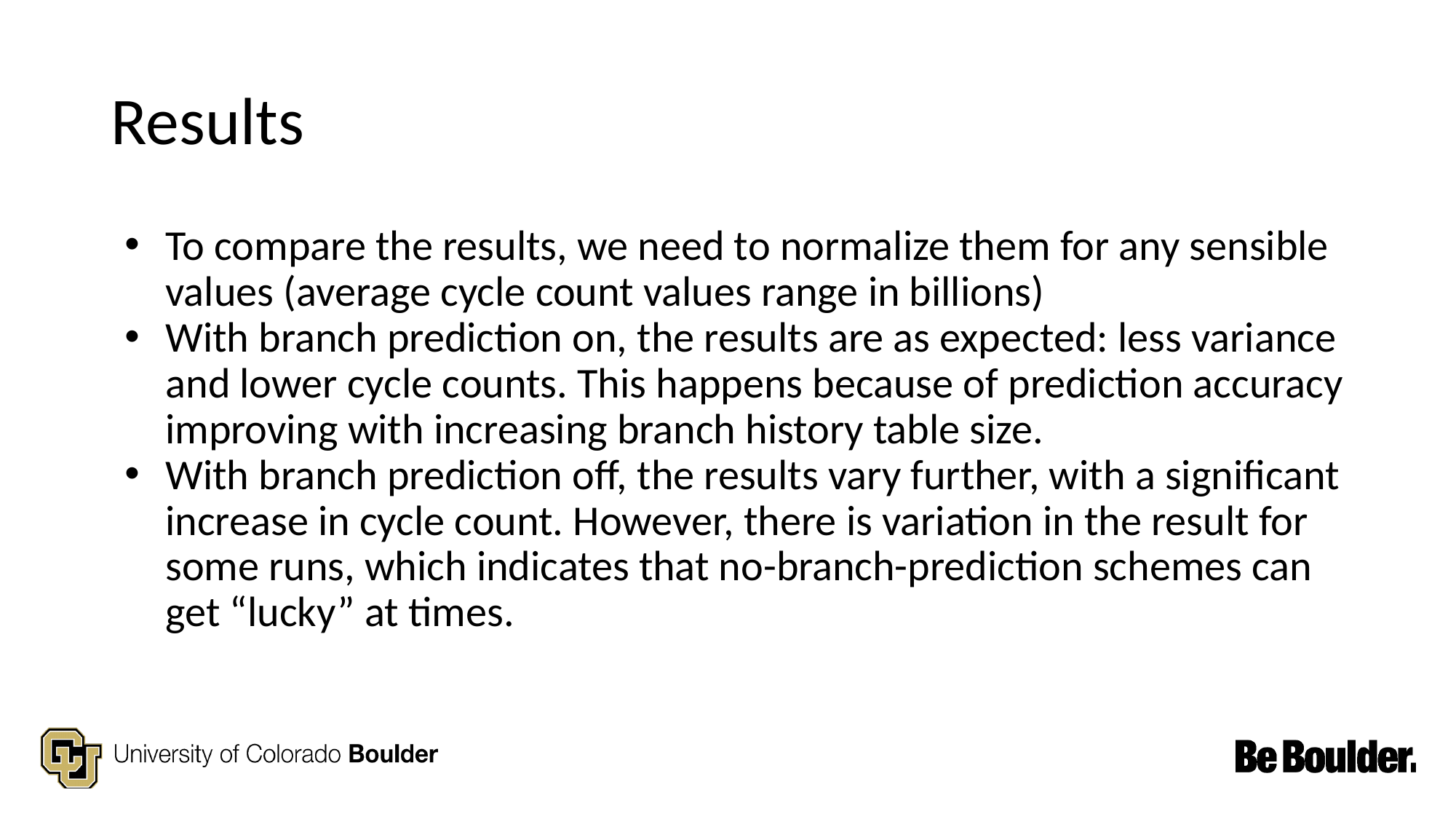

# Results
To compare the results, we need to normalize them for any sensible values (average cycle count values range in billions)
With branch prediction on, the results are as expected: less variance and lower cycle counts. This happens because of prediction accuracy improving with increasing branch history table size.
With branch prediction off, the results vary further, with a significant increase in cycle count. However, there is variation in the result for some runs, which indicates that no-branch-prediction schemes can get “lucky” at times.